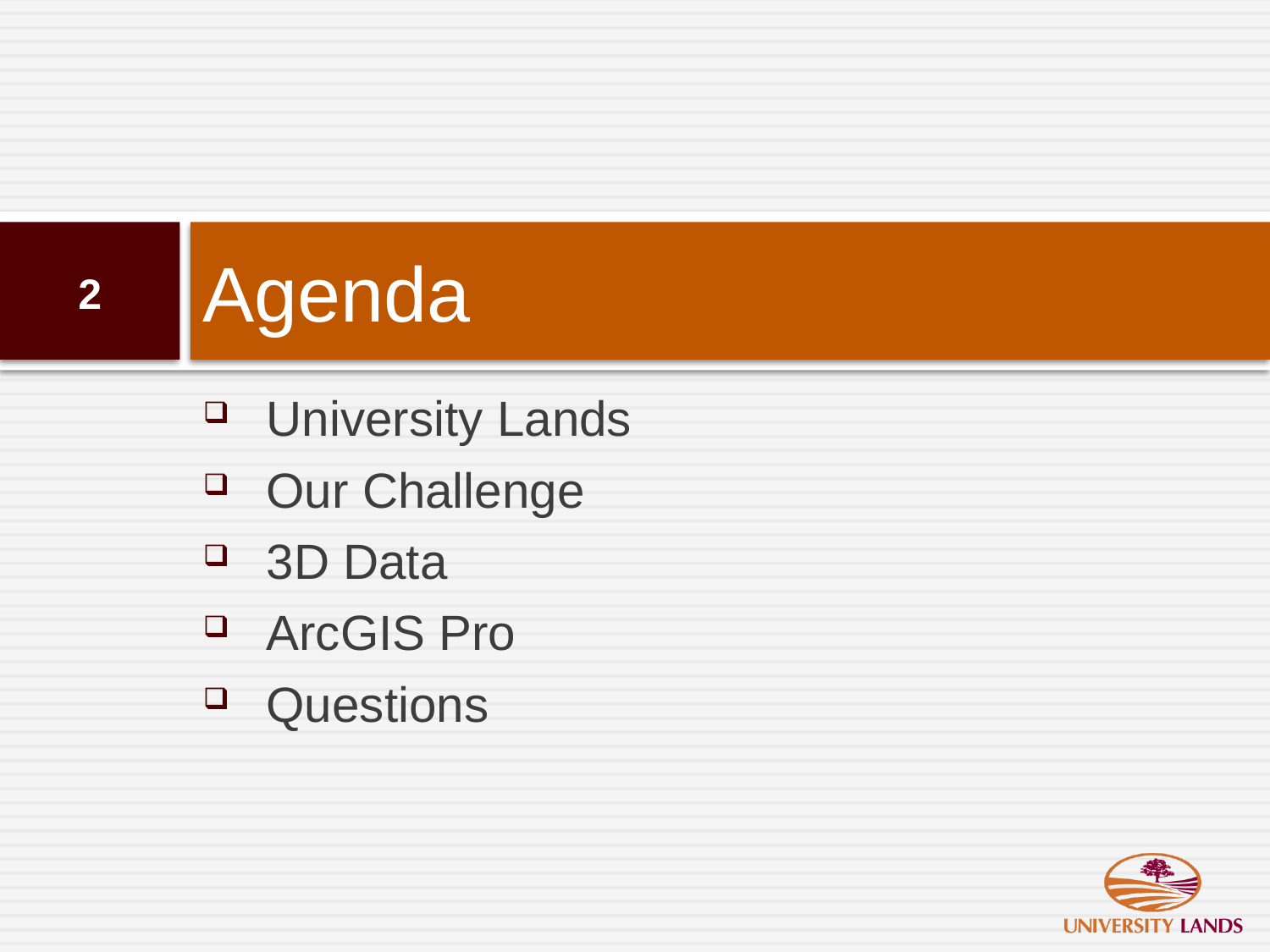

# Agenda
2
University Lands
Our Challenge
3D Data
ArcGIS Pro
Questions